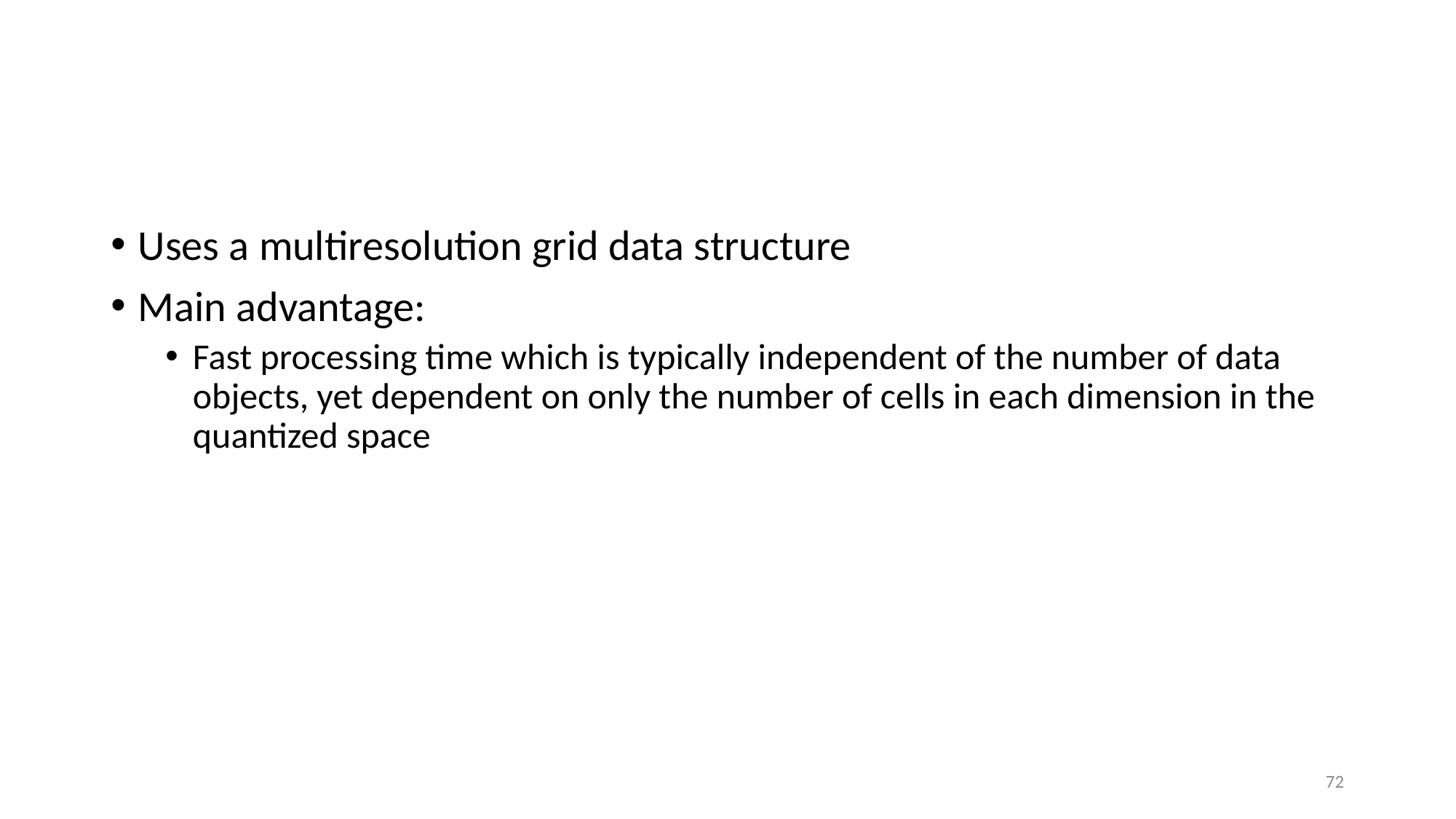

#
Uses a multiresolution grid data structure
Main advantage:
Fast processing time which is typically independent of the number of data objects, yet dependent on only the number of cells in each dimension in the quantized space
72